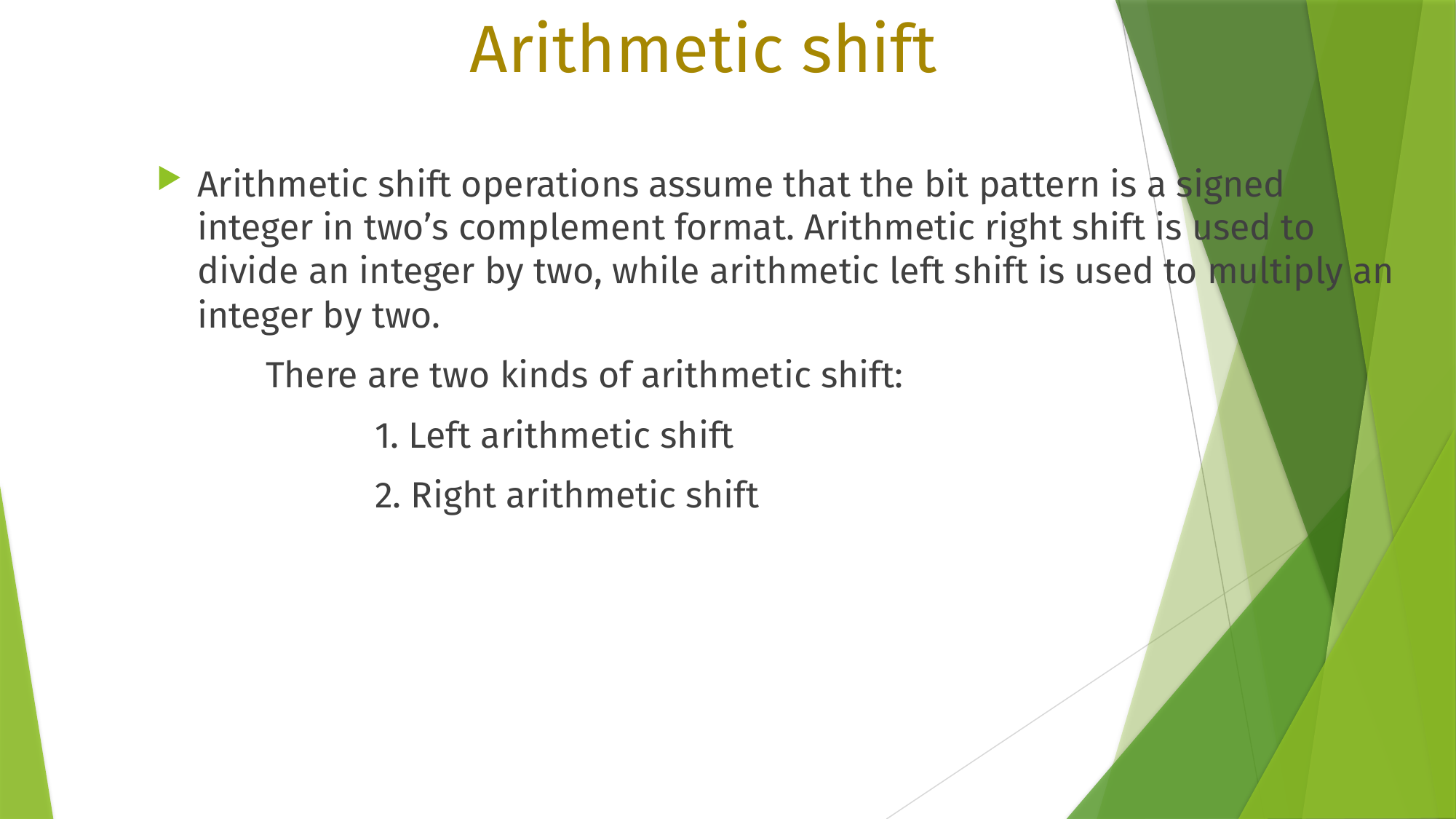

# Arithmetic shift
Arithmetic shift operations assume that the bit pattern is a signed integer in two’s complement format. Arithmetic right shift is used to divide an integer by two, while arithmetic left shift is used to multiply an integer by two.
	There are two kinds of arithmetic shift:
		1. Left arithmetic shift
		2. Right arithmetic shift